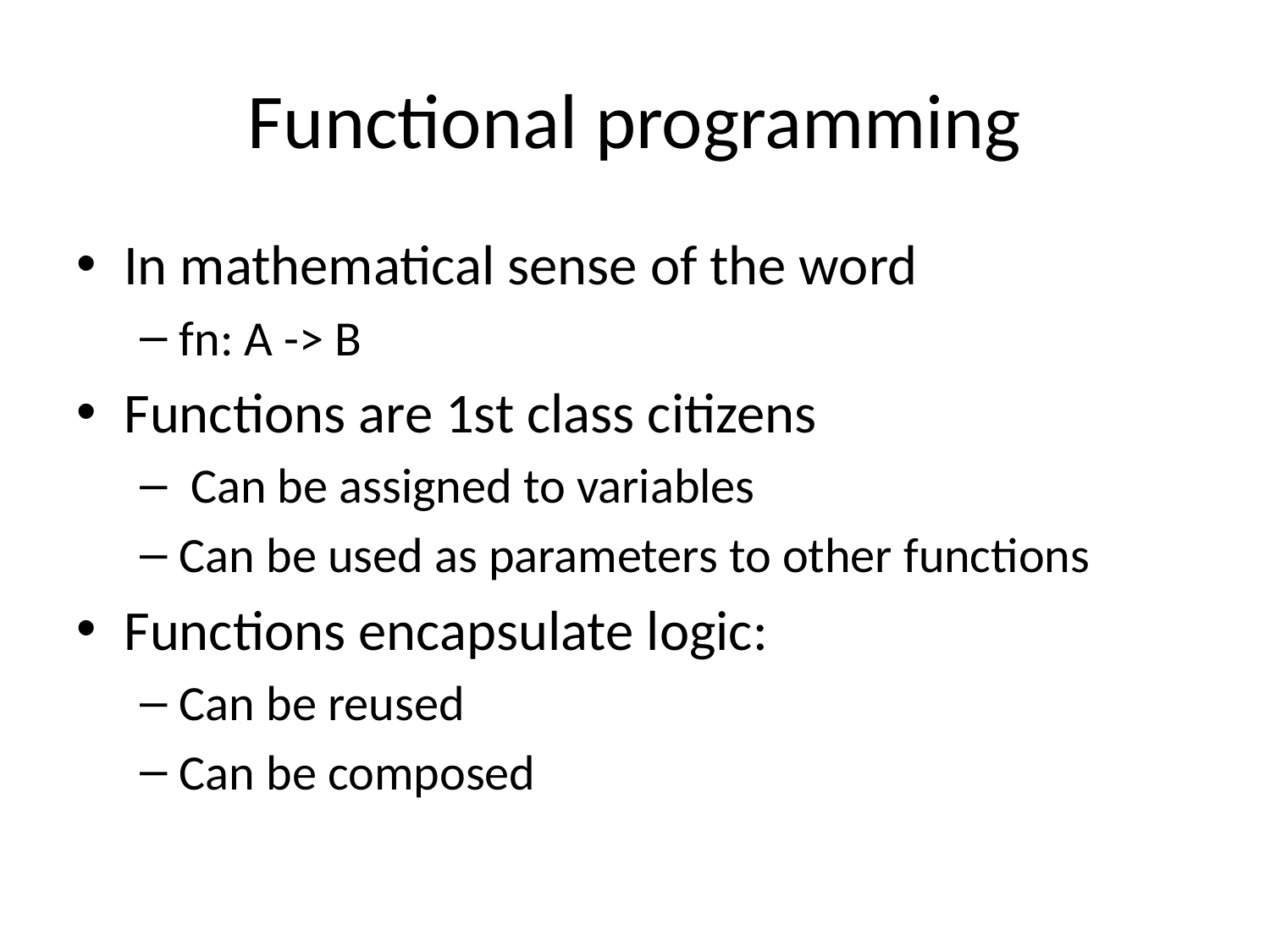

# Functional programming
In mathematical sense of the word
fn: A -> B
Functions are 1st class citizens
 Can be assigned to variables
Can be used as parameters to other functions
Functions encapsulate logic:
Can be reused
Can be composed